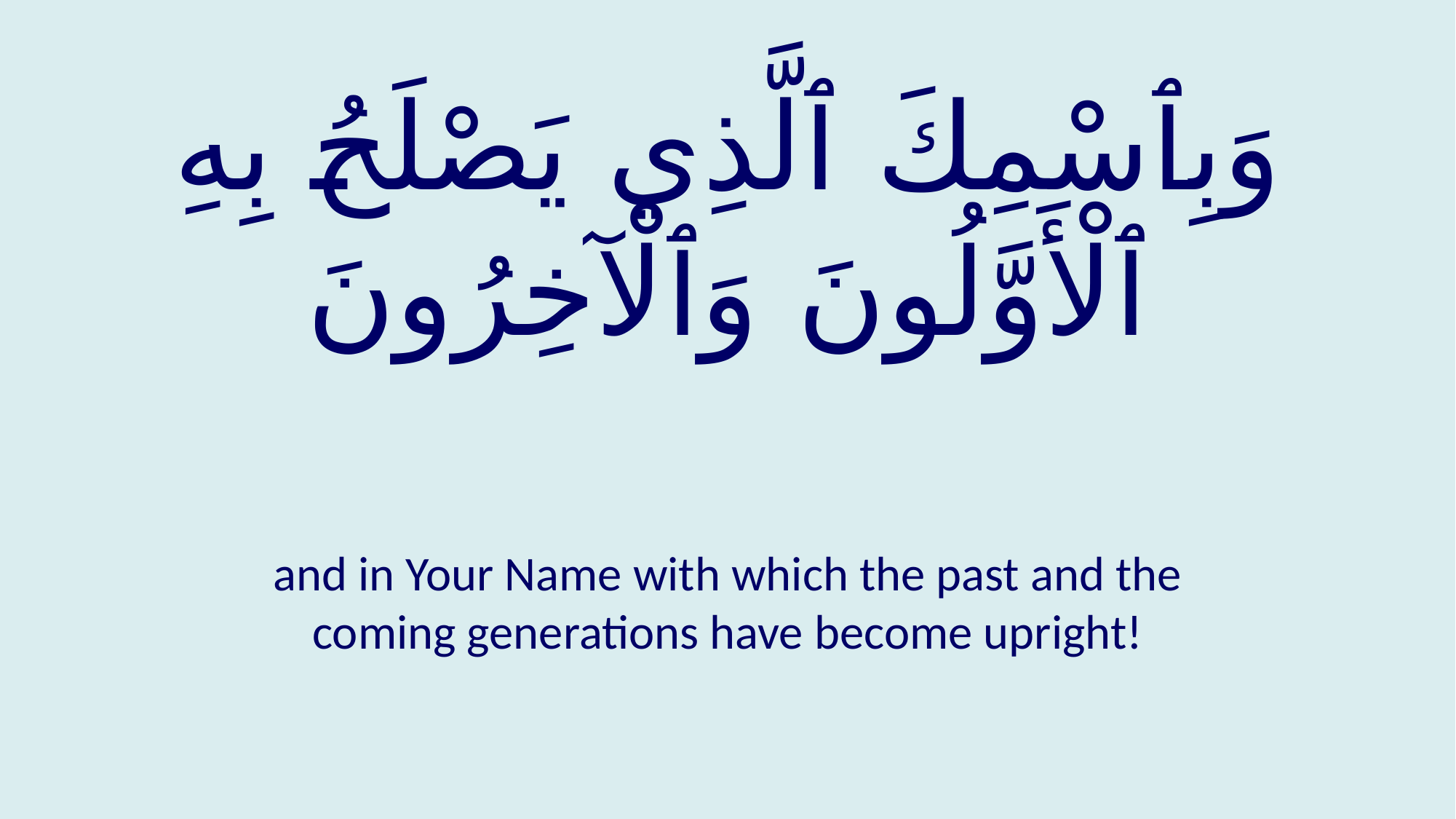

# وَبِٱسْمِكَ ٱلَّذِي يَصْلَحُ بِهِ ٱلْأَوَّلُونَ وَٱلْآخِرُونَ
and in Your Name with which the past and the coming generations have become upright!